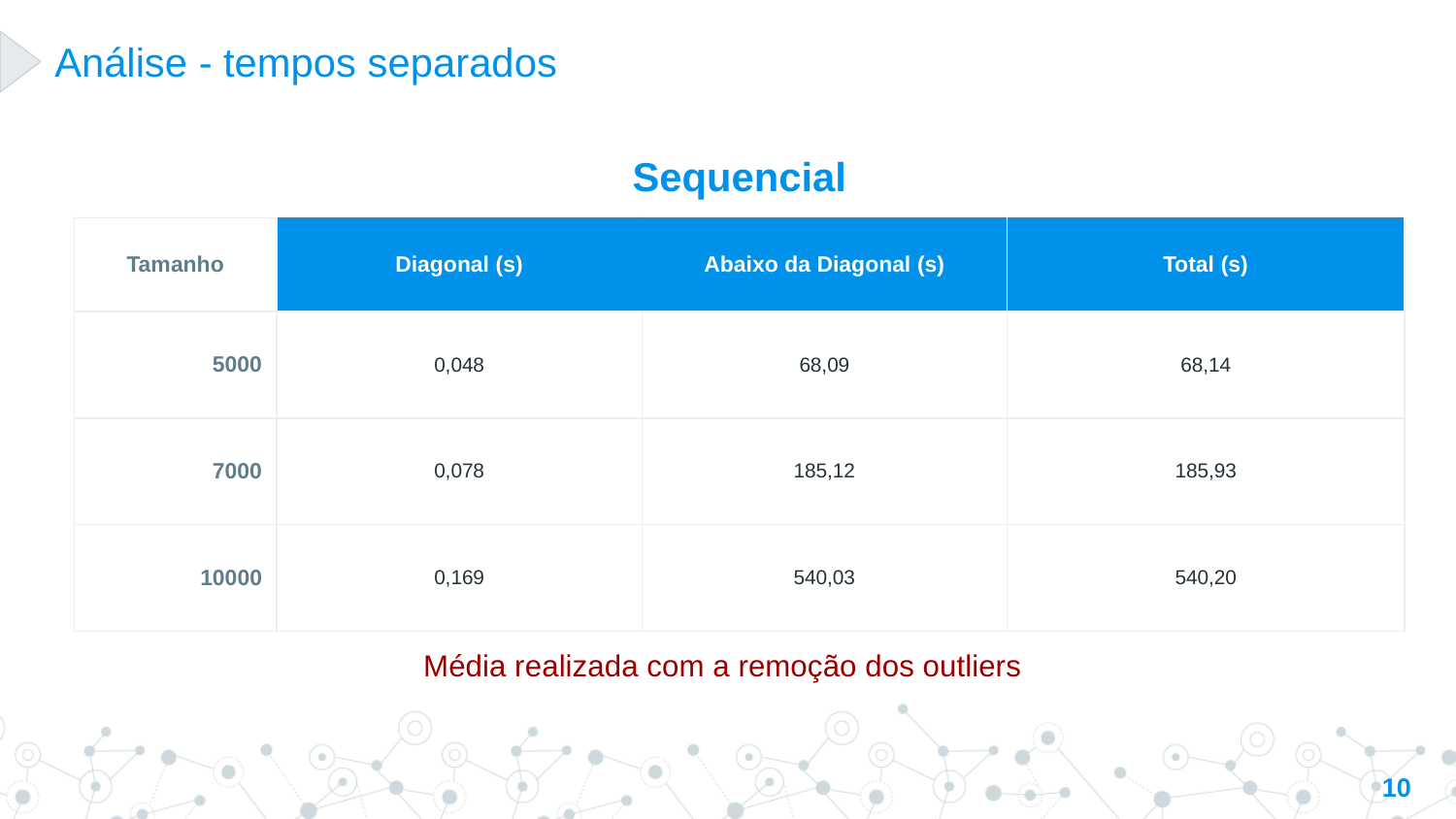

# Análise - tempos separados

Sequencial
| Tamanho | Diagonal (s) | Abaixo da Diagonal (s) | Total (s) |
| --- | --- | --- | --- |
| 5000 | 0,048 | 68,09 | 68,14 |
| 7000 | 0,078 | 185,12 | 185,93 |
| 10000 | 0,169 | 540,03 | 540,20 |
Média realizada com a remoção dos outliers
10